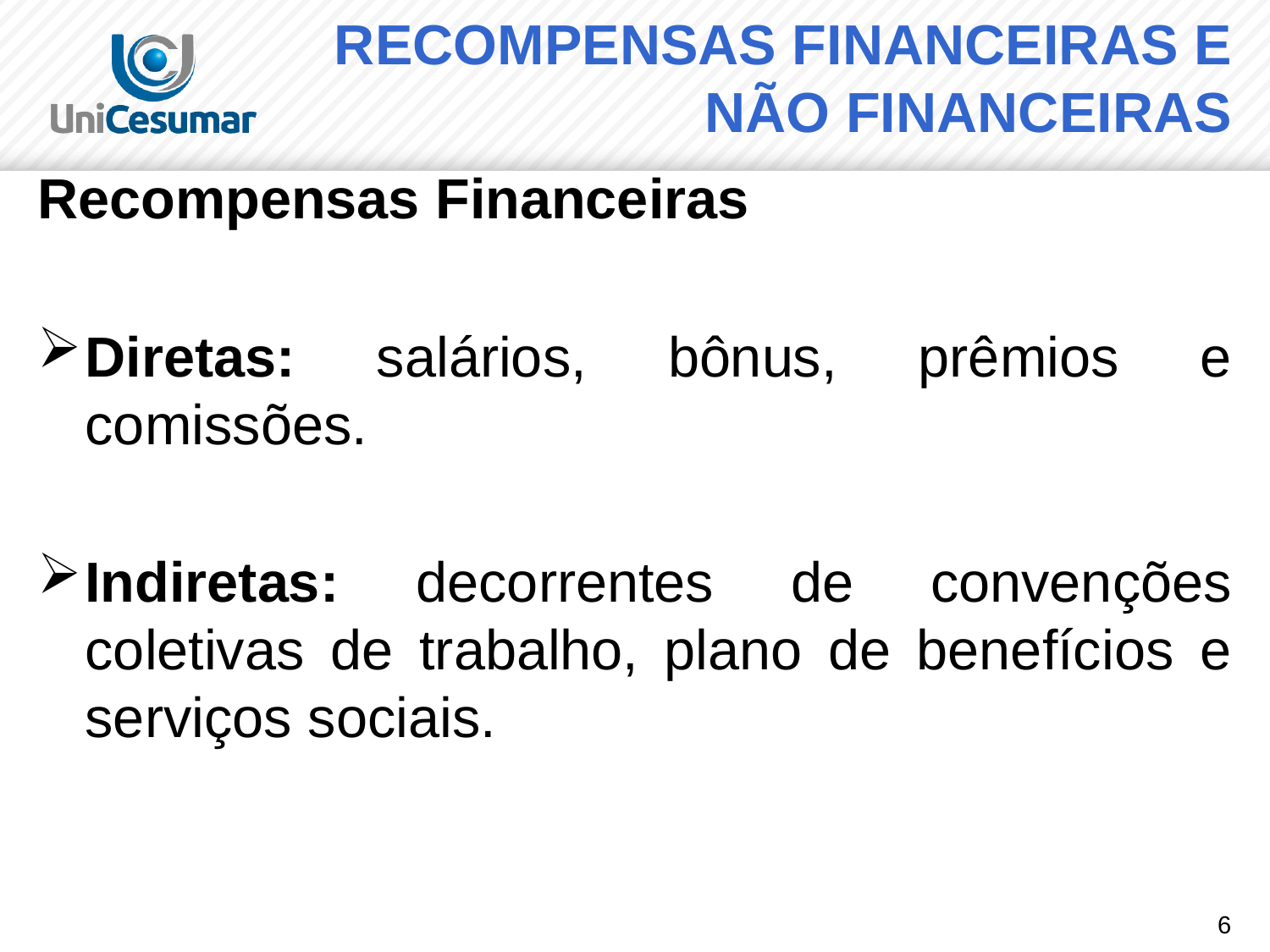

# RECOMPENSAS FINANCEIRAS E NÃO FINANCEIRAS
Recompensas Financeiras

Diretas: salários, bônus, prêmios e comissões.

Indiretas: decorrentes de convenções coletivas de trabalho, plano de benefícios e serviços sociais.